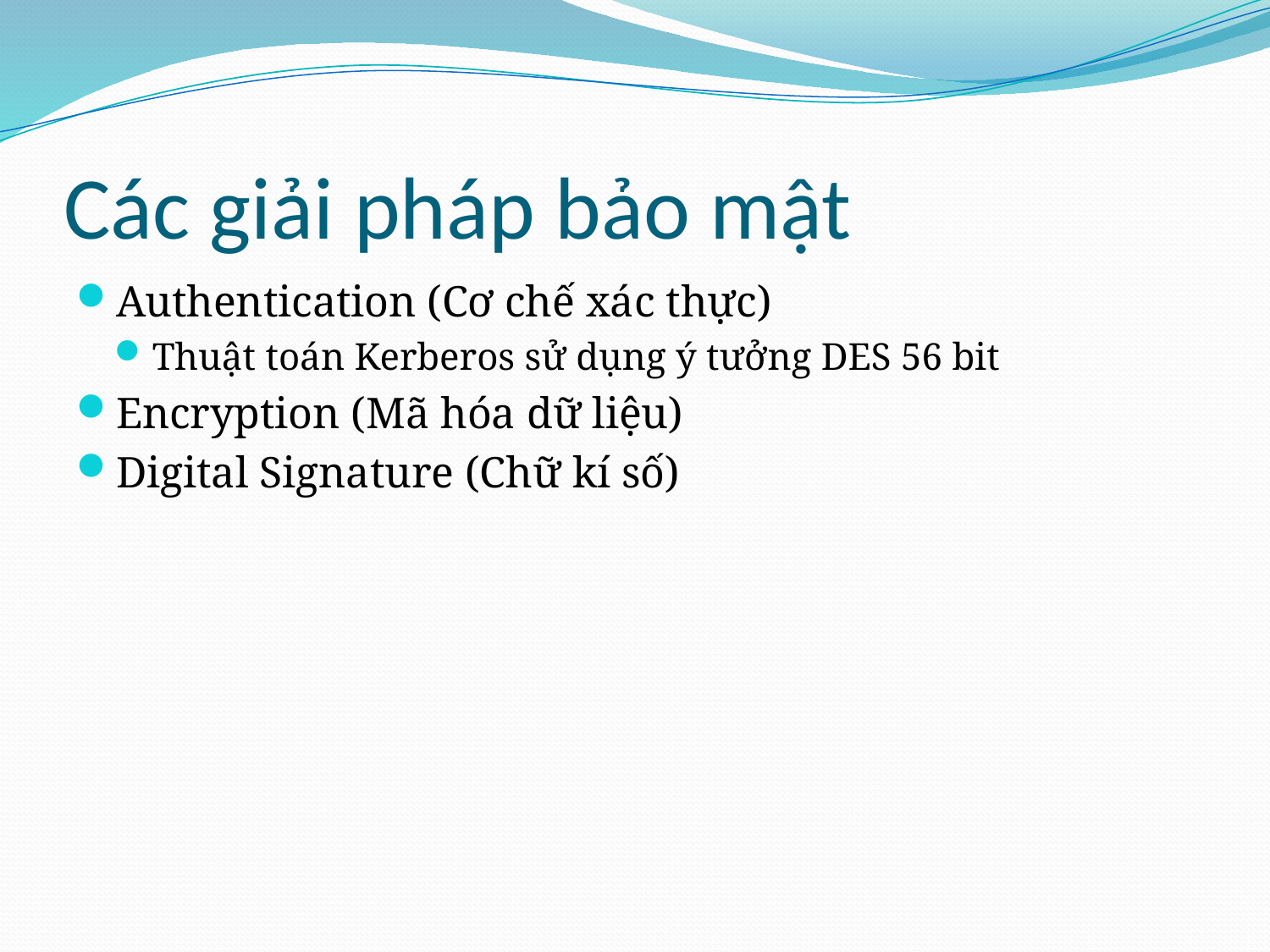

# Các giải pháp bảo mật
Authentication (Cơ chế xác thực)
Thuật toán Kerberos sử dụng ý tưởng DES 56 bit
Encryption (Mã hóa dữ liệu)
Digital Signature (Chữ kí số)